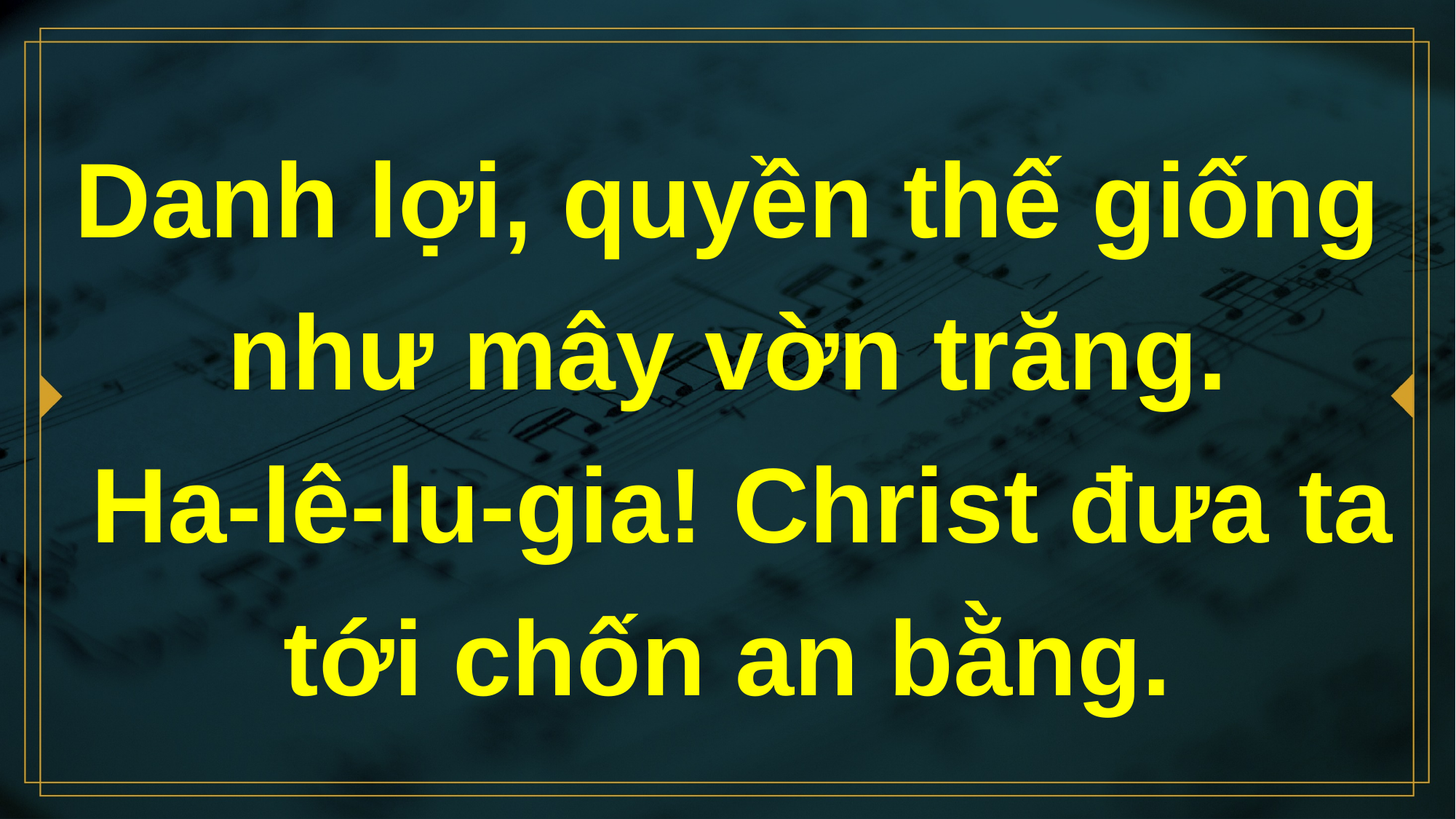

# Danh lợi, quyền thế giống như mây vờn trăng. Ha-lê-lu-gia! Christ đưa ta tới chốn an bằng.